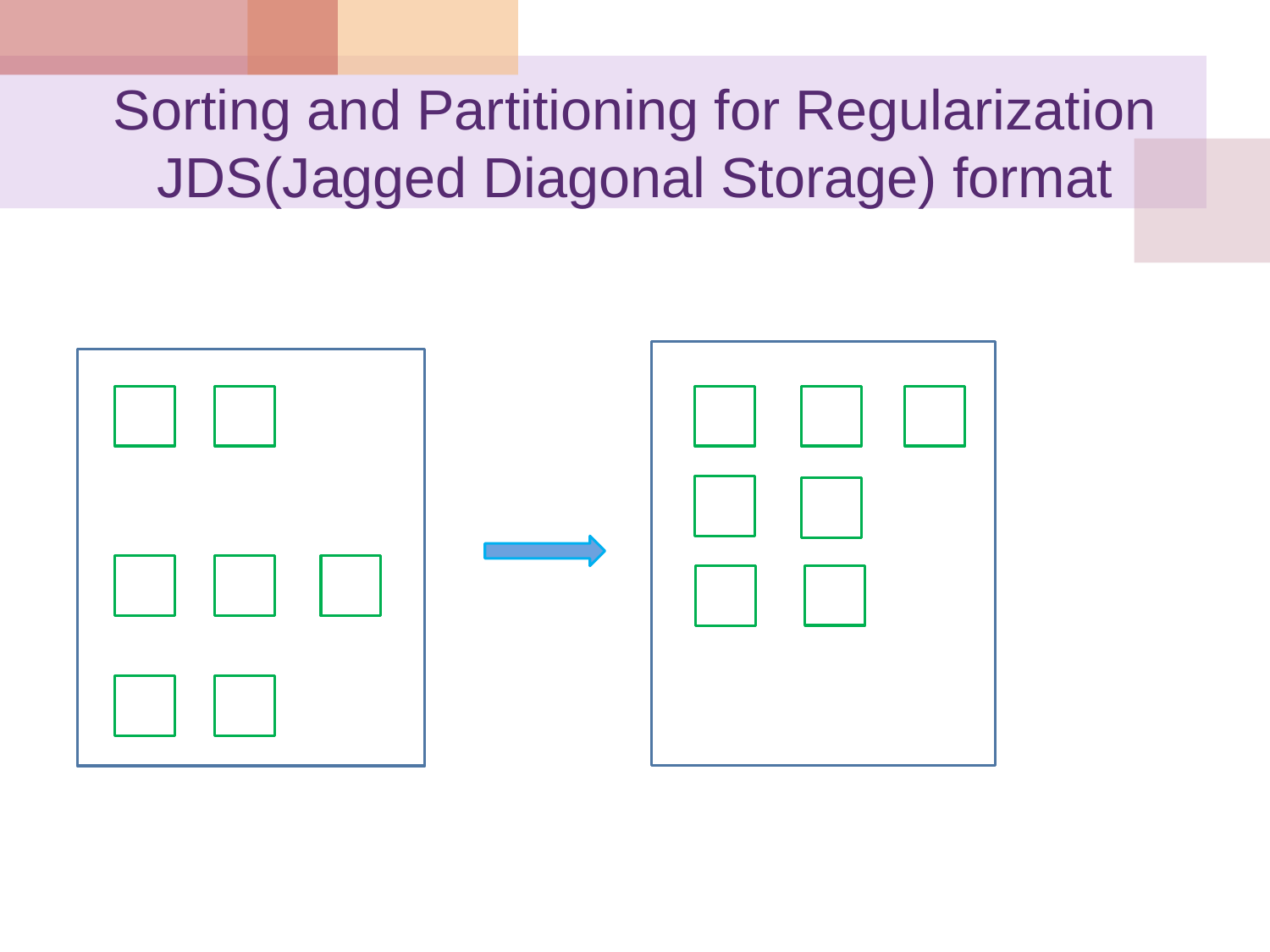

# Sorting and Partitioning for Regularization JDS(Jagged Diagonal Storage) format